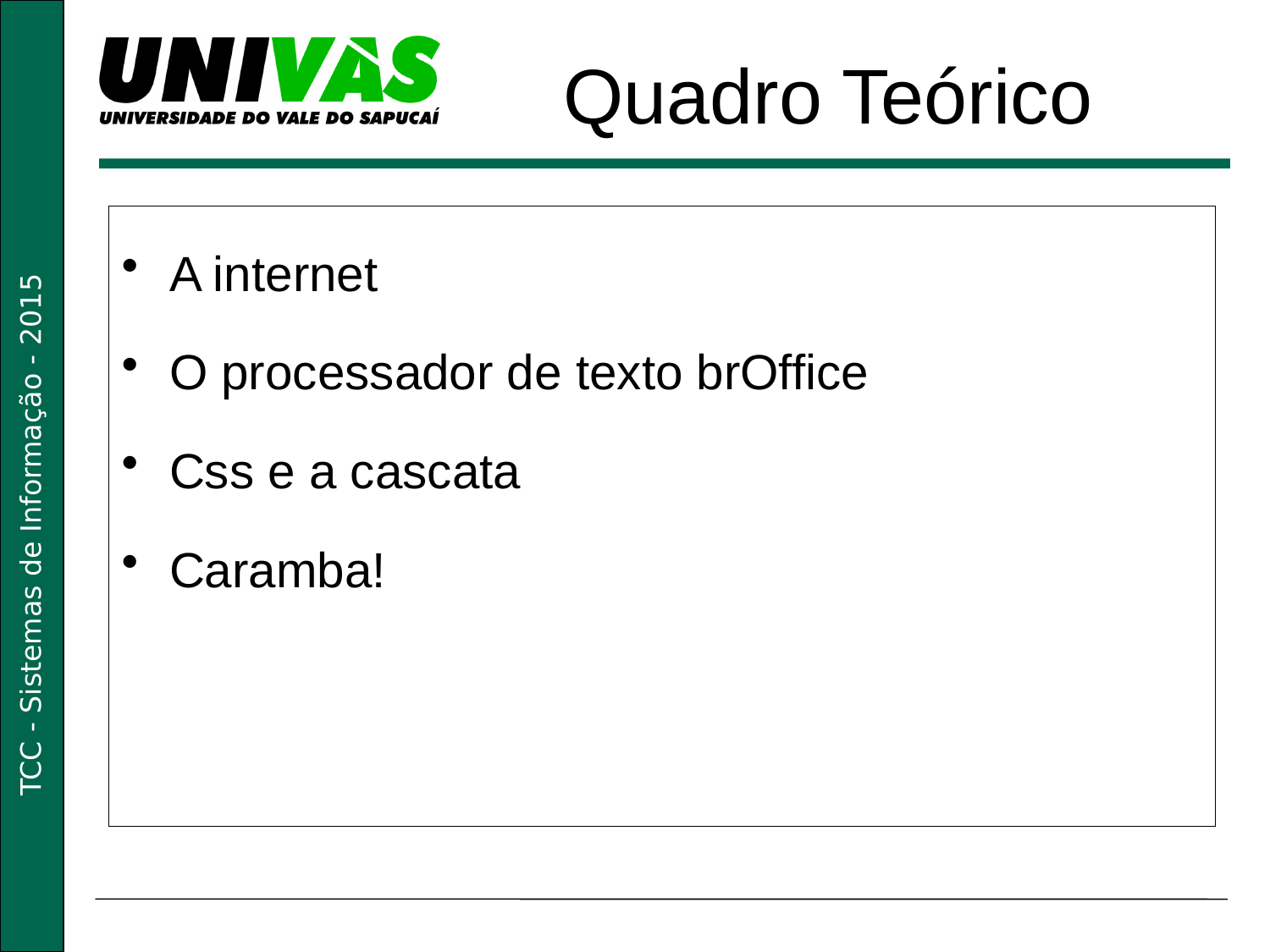

Quadro Teórico
A internet
O processador de texto brOffice
Css e a cascata
Caramba!